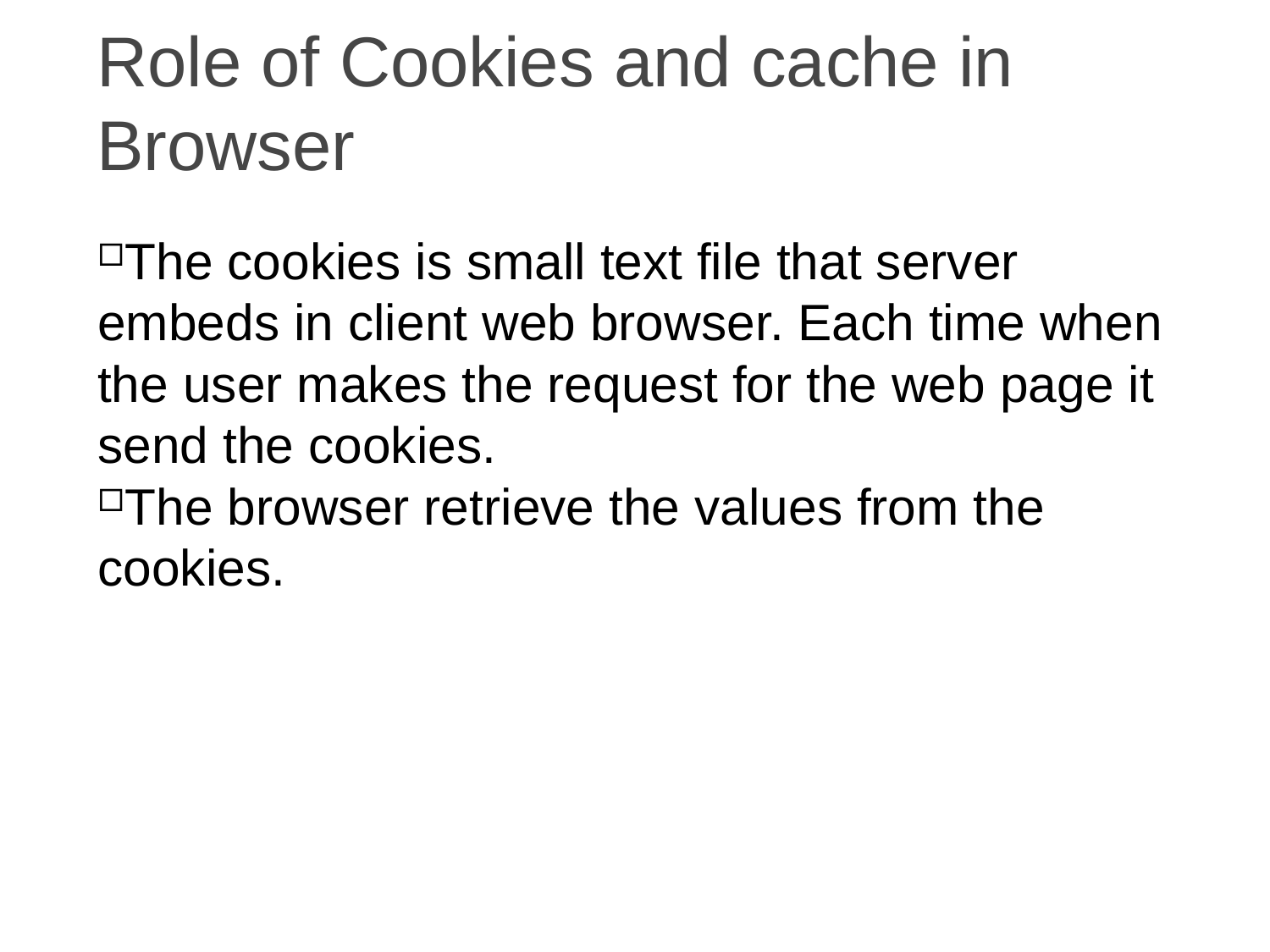

Role of Cookies and cache in Browser
12
The cookies is small text file that server embeds in client web browser. Each time when the user makes the request for the web page it send the cookies.
The browser retrieve the values from the cookies.